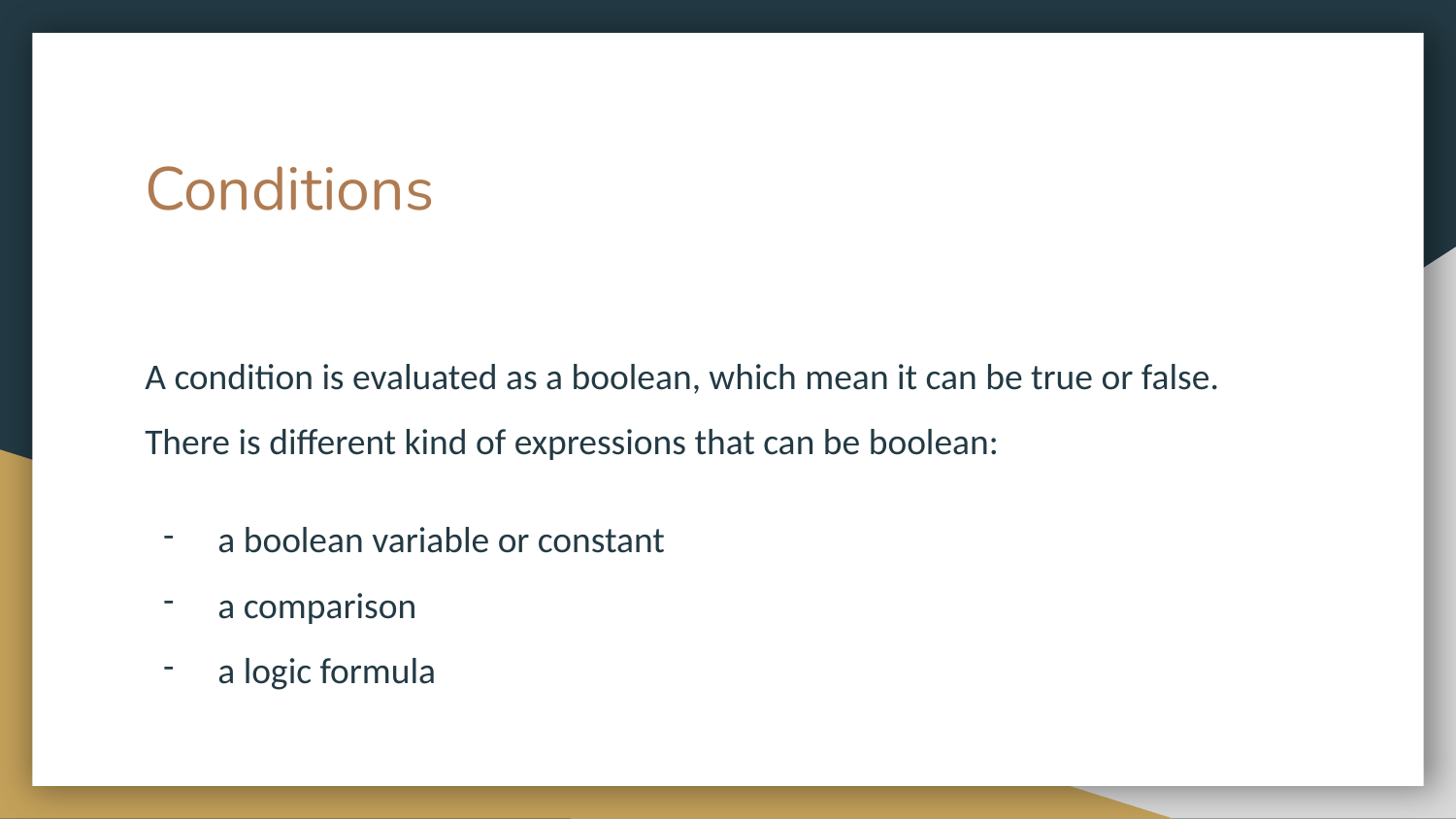

# Conditions
A condition is evaluated as a boolean, which mean it can be true or false. There is different kind of expressions that can be boolean:
a boolean variable or constant
a comparison
a logic formula